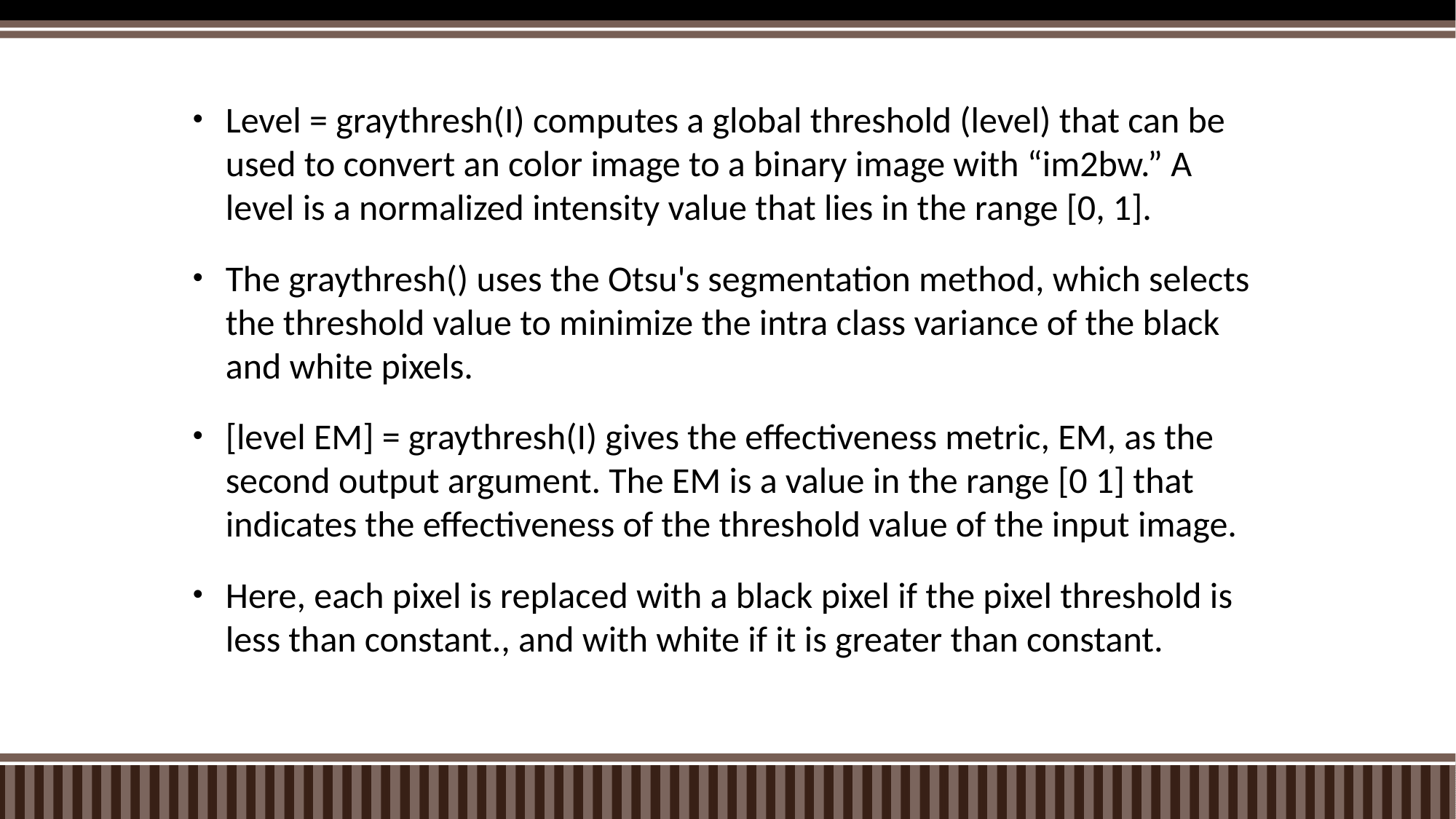

Level = graythresh(I) computes a global threshold (level) that can be used to convert an color image to a binary image with “im2bw.” A level is a normalized intensity value that lies in the range [0, 1].
The graythresh() uses the Otsu's segmentation method, which selects the threshold value to minimize the intra class variance of the black and white pixels.
[level EM] = graythresh(I) gives the effectiveness metric, EM, as the second output argument. The EM is a value in the range [0 1] that indicates the effectiveness of the threshold value of the input image.
Here, each pixel is replaced with a black pixel if the pixel threshold is less than constant., and with white if it is greater than constant.